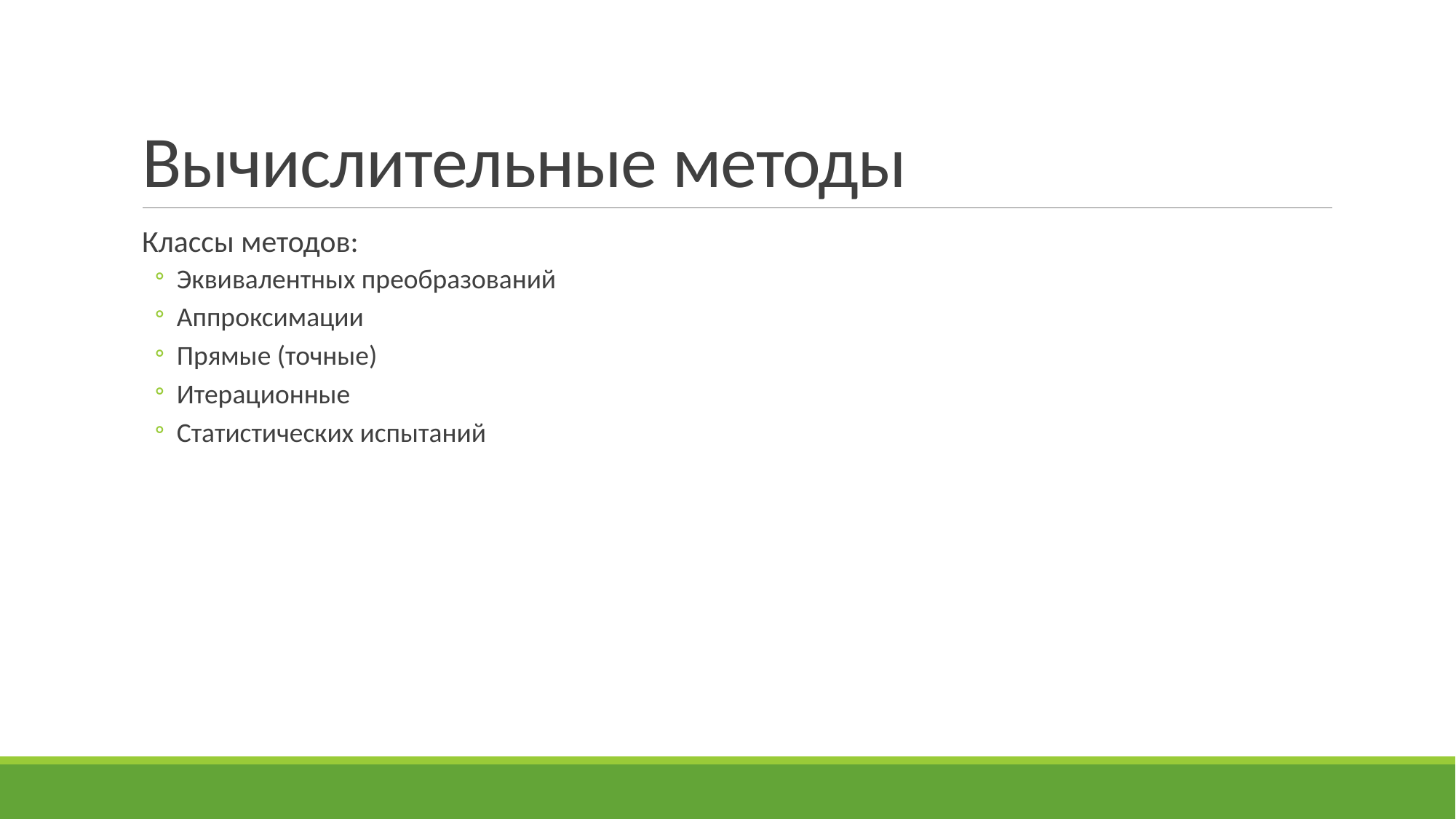

# Вычислительные методы
Классы методов:
Эквивалентных преобразований
Аппроксимации
Прямые (точные)
Итерационные
Статистических испытаний